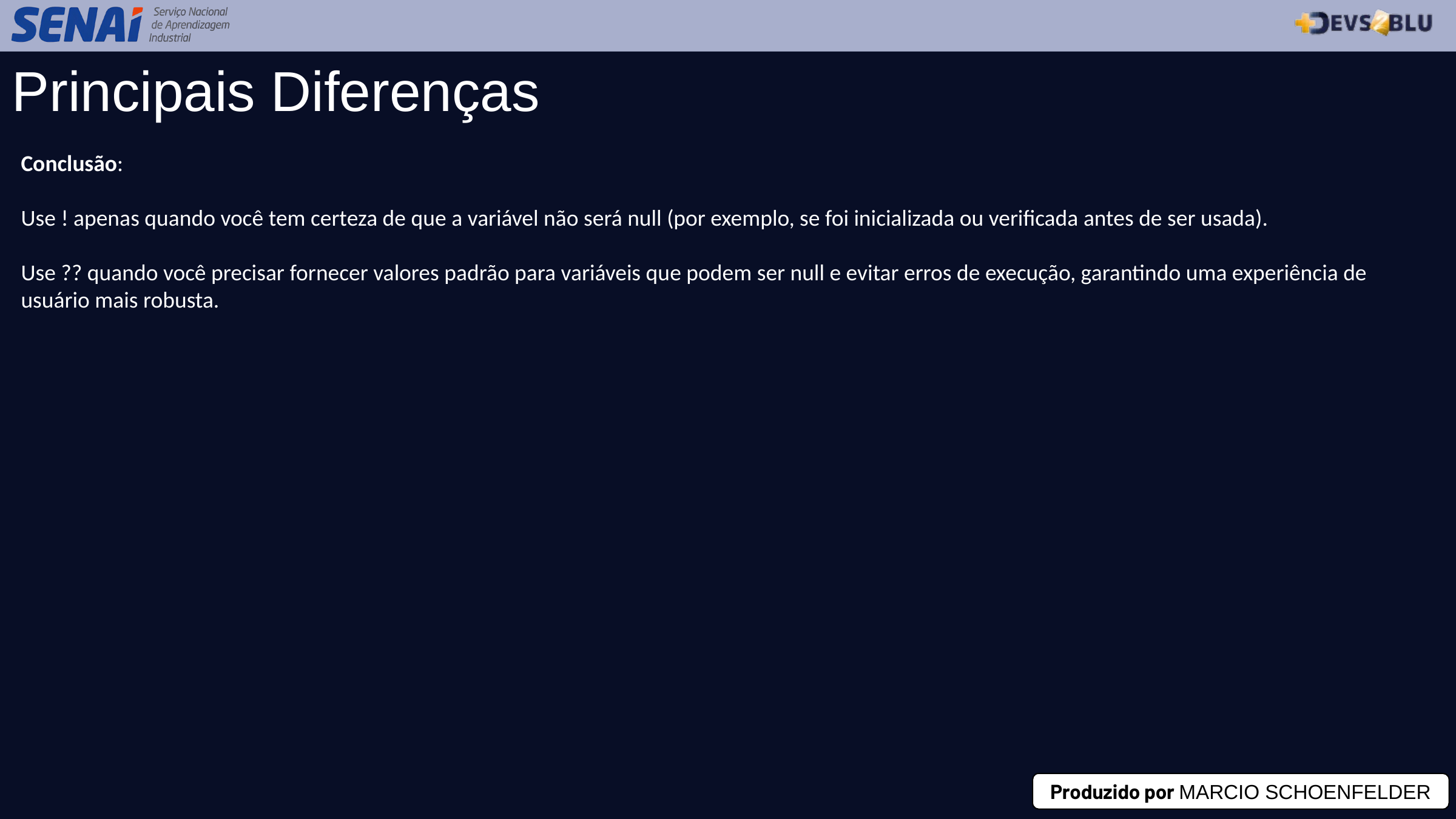

Principais Diferenças
Conclusão:

Use ! apenas quando você tem certeza de que a variável não será null (por exemplo, se foi inicializada ou verificada antes de ser usada).

Use ?? quando você precisar fornecer valores padrão para variáveis que podem ser null e evitar erros de execução, garantindo uma experiência de usuário mais robusta.